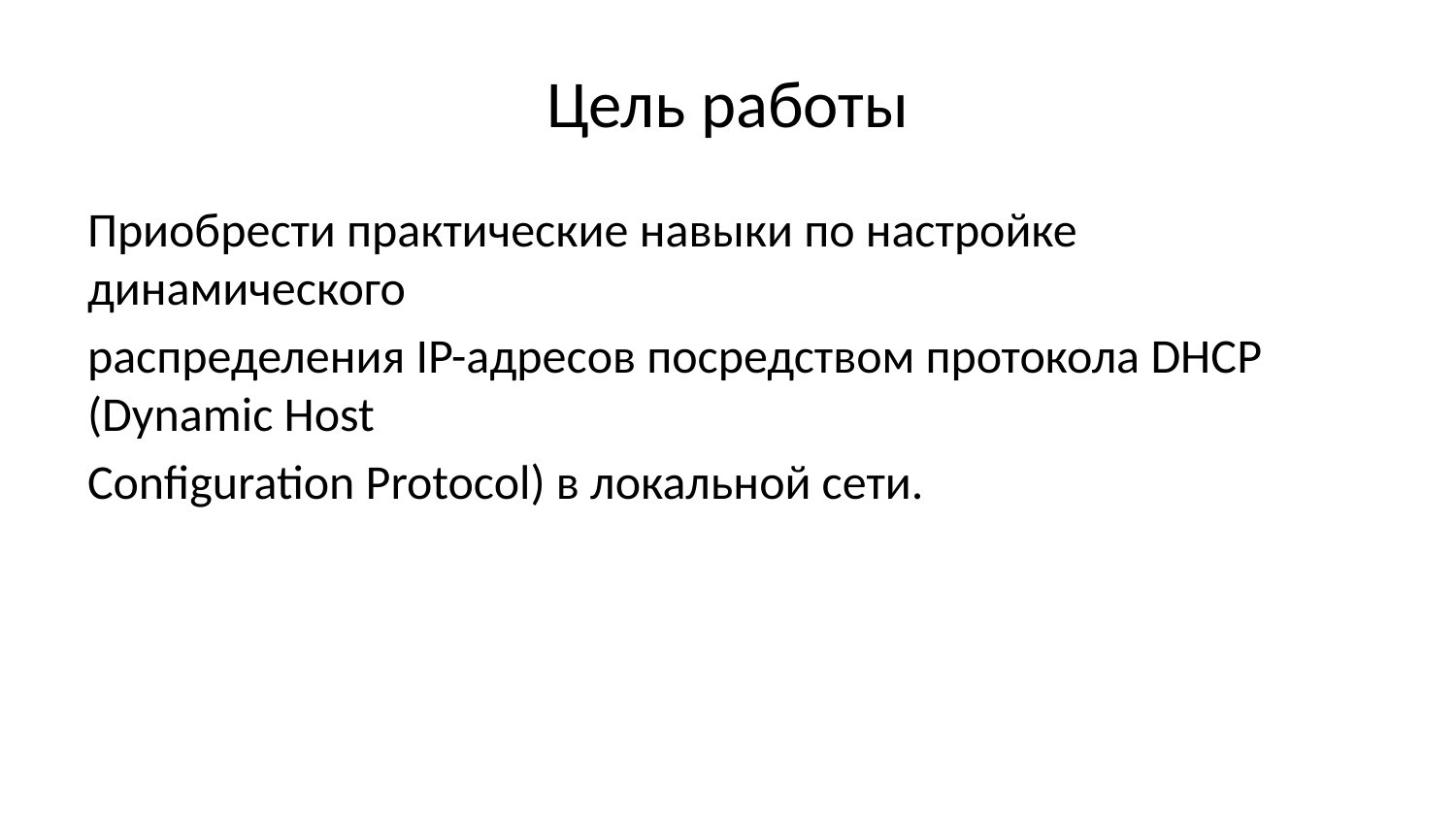

# Цель работы
Приобрести практические навыки по настройке динамического
распределения IP-адресов посредством протокола DHCP (Dynamic Host
Configuration Protocol) в локальной сети.